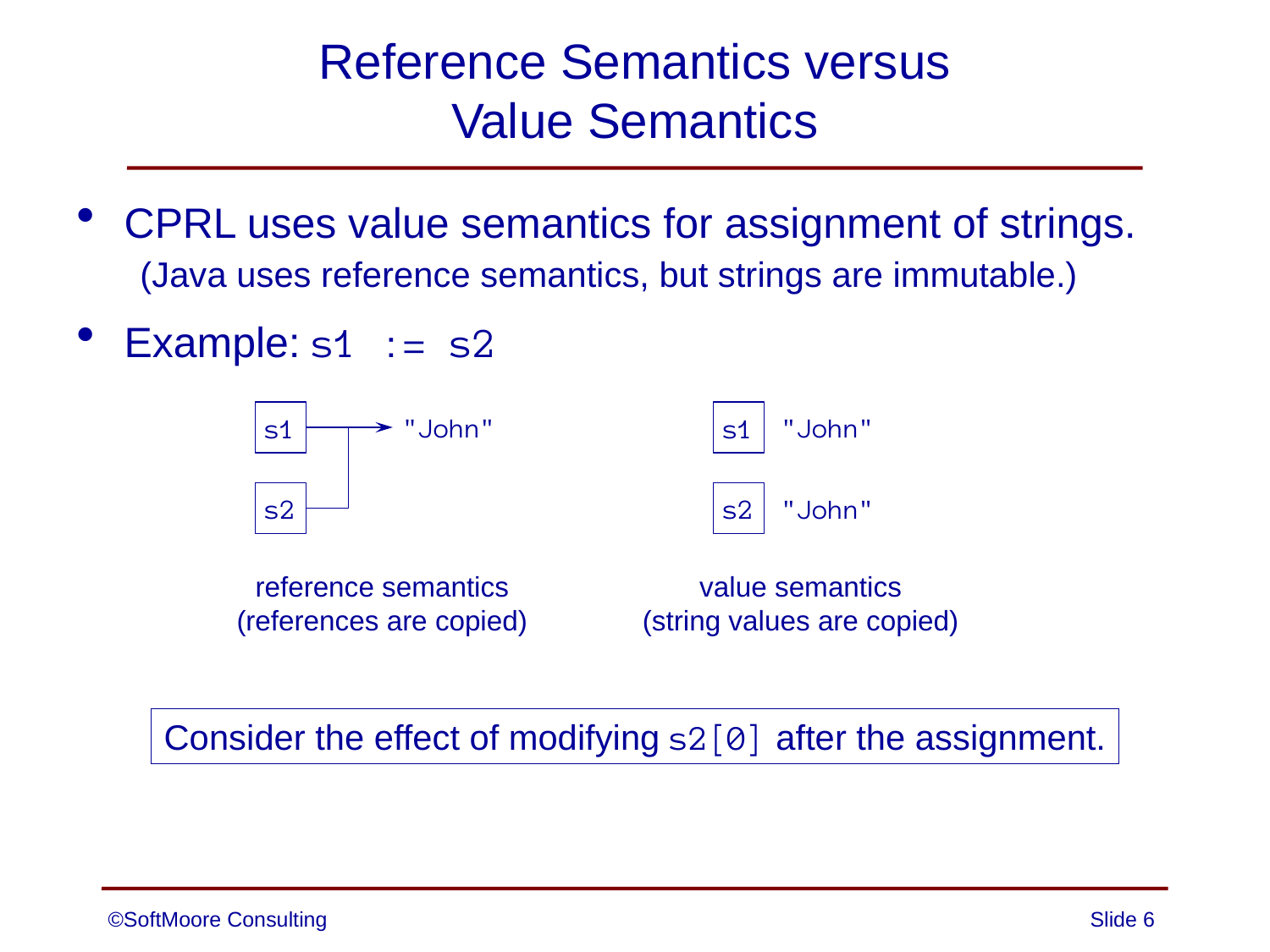

# Reference Semantics versus Value Semantics
CPRL uses value semantics for assignment of strings.
(Java uses reference semantics, but strings are immutable.)
Example: s1 := s2

s1
"John"
s2
s1
"John"
s2
"John"
reference semantics
(references are copied)
value semantics
(string values are copied)
Consider the effect of modifying s2[0] after the assignment.
©SoftMoore Consulting
Slide 6